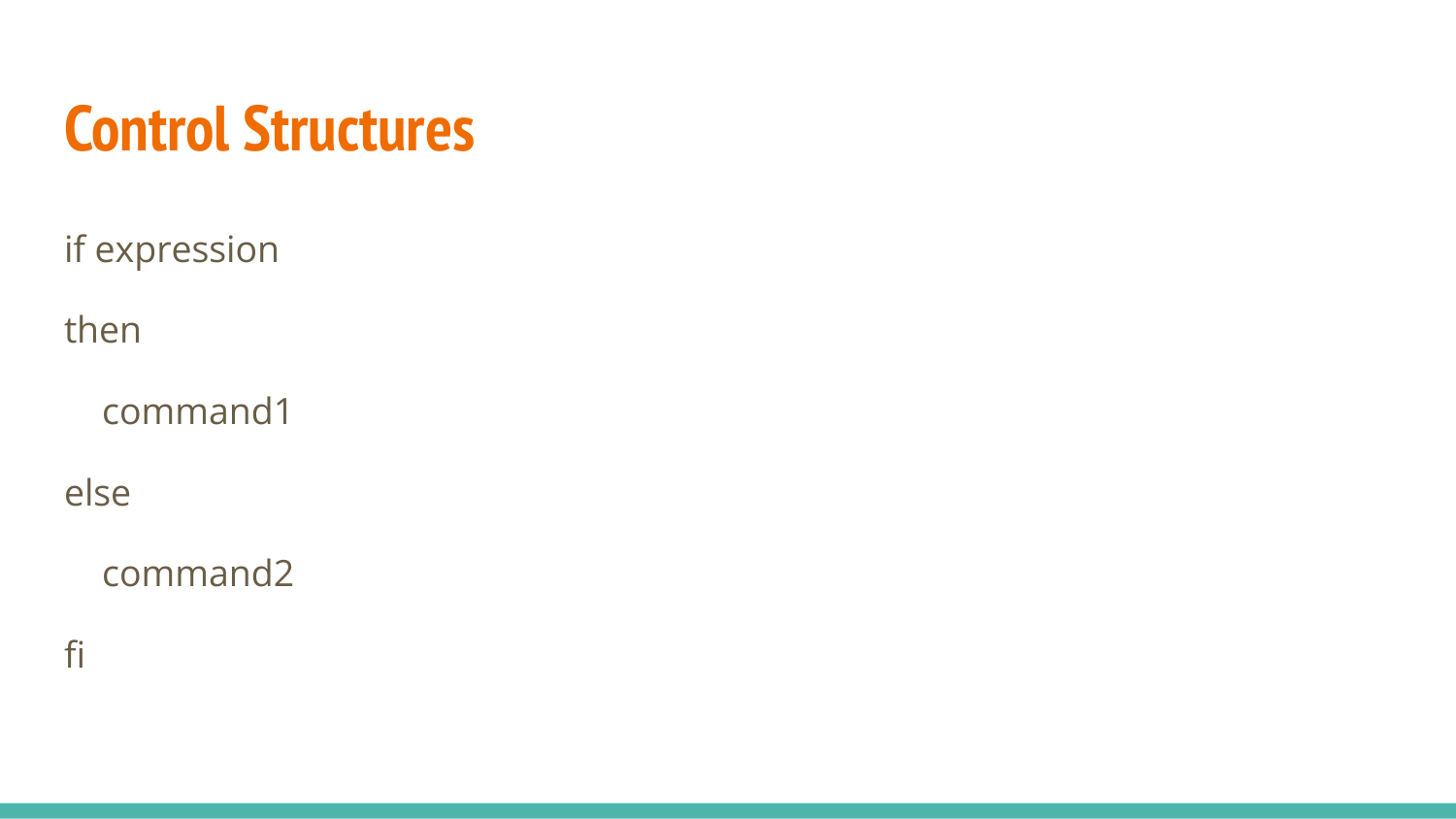

# Control Structures
if expression
then
    command1
else
    command2
fi